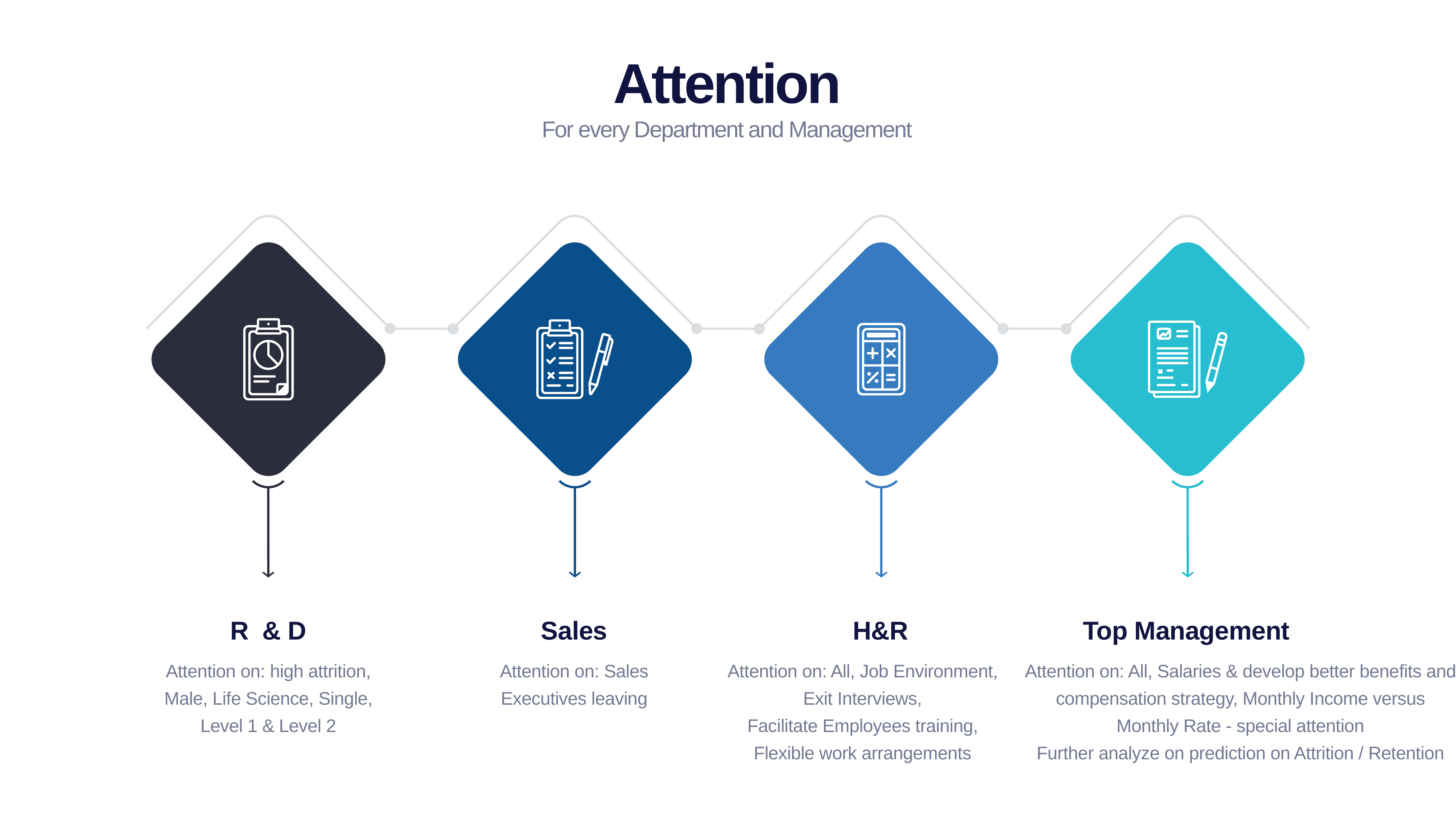

Attention
For every Department and Management

R  & D
Sales
H&R
Top Management
Attention on: high attrition, Male, Life Science, Single, Level 1 & Level 2
Attention on: Sales Executives leaving
Attention on: All, Job Environment, Exit Interviews,
Facilitate Employees training, Flexible work arrangements
Attention on: All, Salaries & develop better benefits and compensation strategy, Monthly Income versus Monthly Rate - special attention
Further analyze on prediction on Attrition / Retention